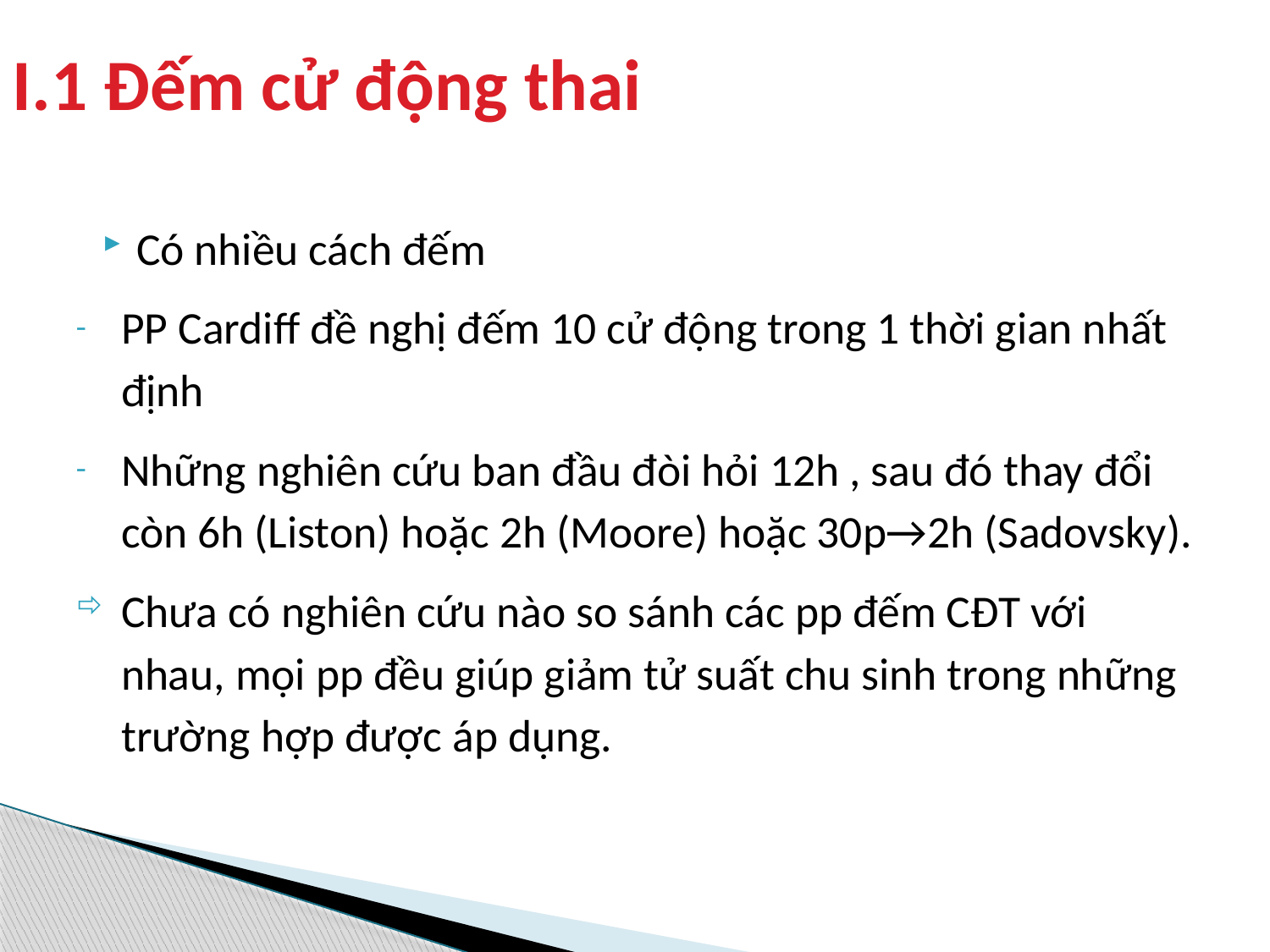

# I.1 Đếm cử động thai
Có nhiều cách đếm
PP Cardiff đề nghị đếm 10 cử động trong 1 thời gian nhất định
Những nghiên cứu ban đầu đòi hỏi 12h , sau đó thay đổi còn 6h (Liston) hoặc 2h (Moore) hoặc 30p→2h (Sadovsky).
Chưa có nghiên cứu nào so sánh các pp đếm CĐT với nhau, mọi pp đều giúp giảm tử suất chu sinh trong những trường hợp được áp dụng.